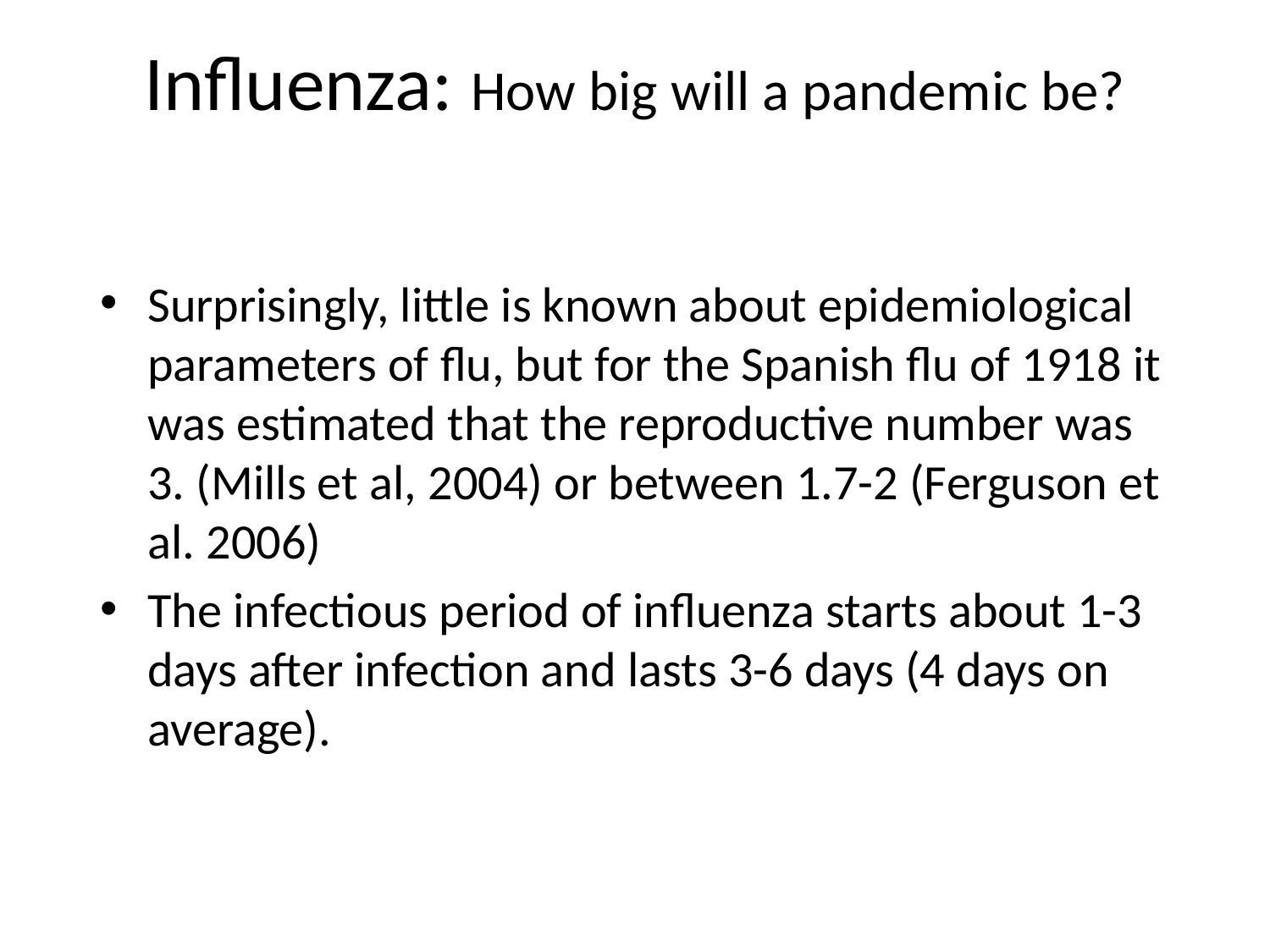

# Influenza: How big will a pandemic be?
Surprisingly, little is known about epidemiological parameters of flu, but for the Spanish flu of 1918 it was estimated that the reproductive number was 3. (Mills et al, 2004) or between 1.7-2 (Ferguson et al. 2006)
The infectious period of influenza starts about 1-3 days after infection and lasts 3-6 days (4 days on average).